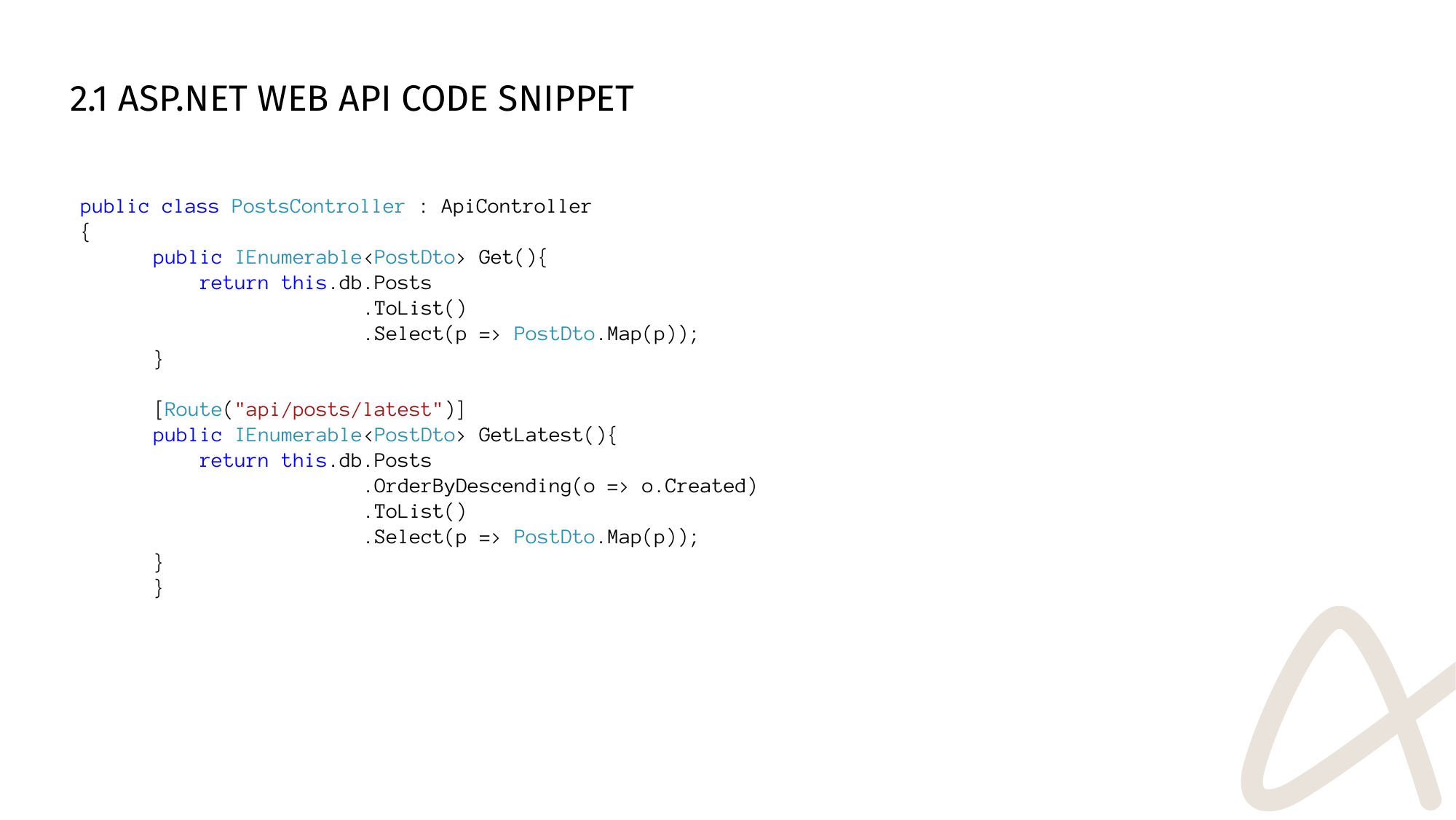

# 2.1 ASP.Net Web Api Code Snippet
public class PostsController : ApiController
{
public IEnumerable<PostDto> Get(){
    return this.db.Posts
                  .ToList()
                  .Select(p => PostDto.Map(p));
}

[Route("api/posts/latest")]
public IEnumerable<PostDto> GetLatest(){
    return this.db.Posts
                  .OrderByDescending(o => o.Created)
                  .ToList()
                  .Select(p => PostDto.Map(p));
}
}